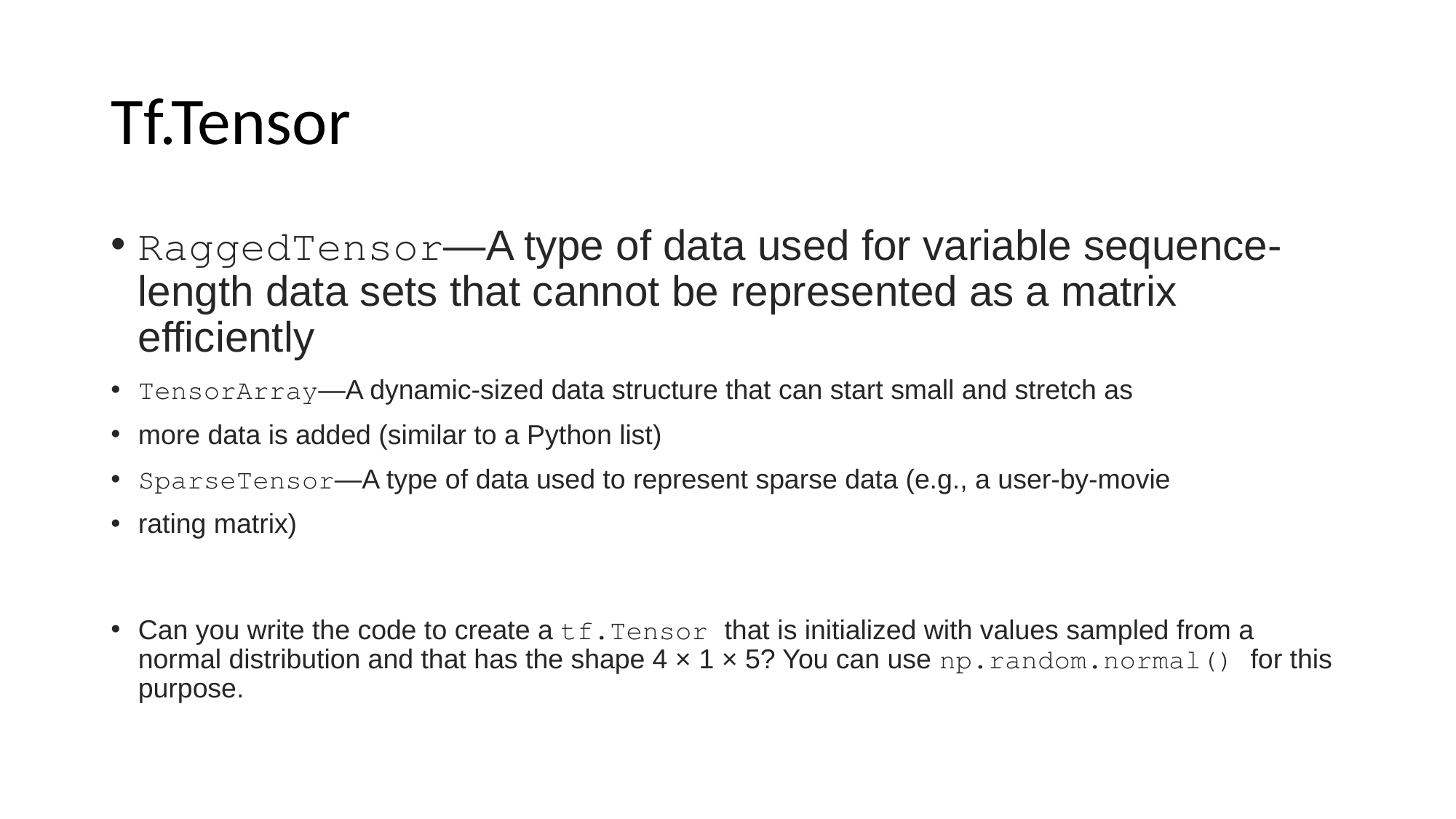

# Tf.Tensor
RaggedTensor—A type of data used for variable sequence-length data sets that cannot be represented as a matrix efficiently
TensorArray—A dynamic-sized data structure that can start small and stretch as
more data is added (similar to a Python list)
SparseTensor—A type of data used to represent sparse data (e.g., a user-by-movie
rating matrix)

Can you write the code to create a tf.Tensor that is initialized with values sampled from a normal distribution and that has the shape 4 × 1 × 5? You can use np.random.normal() for this purpose.